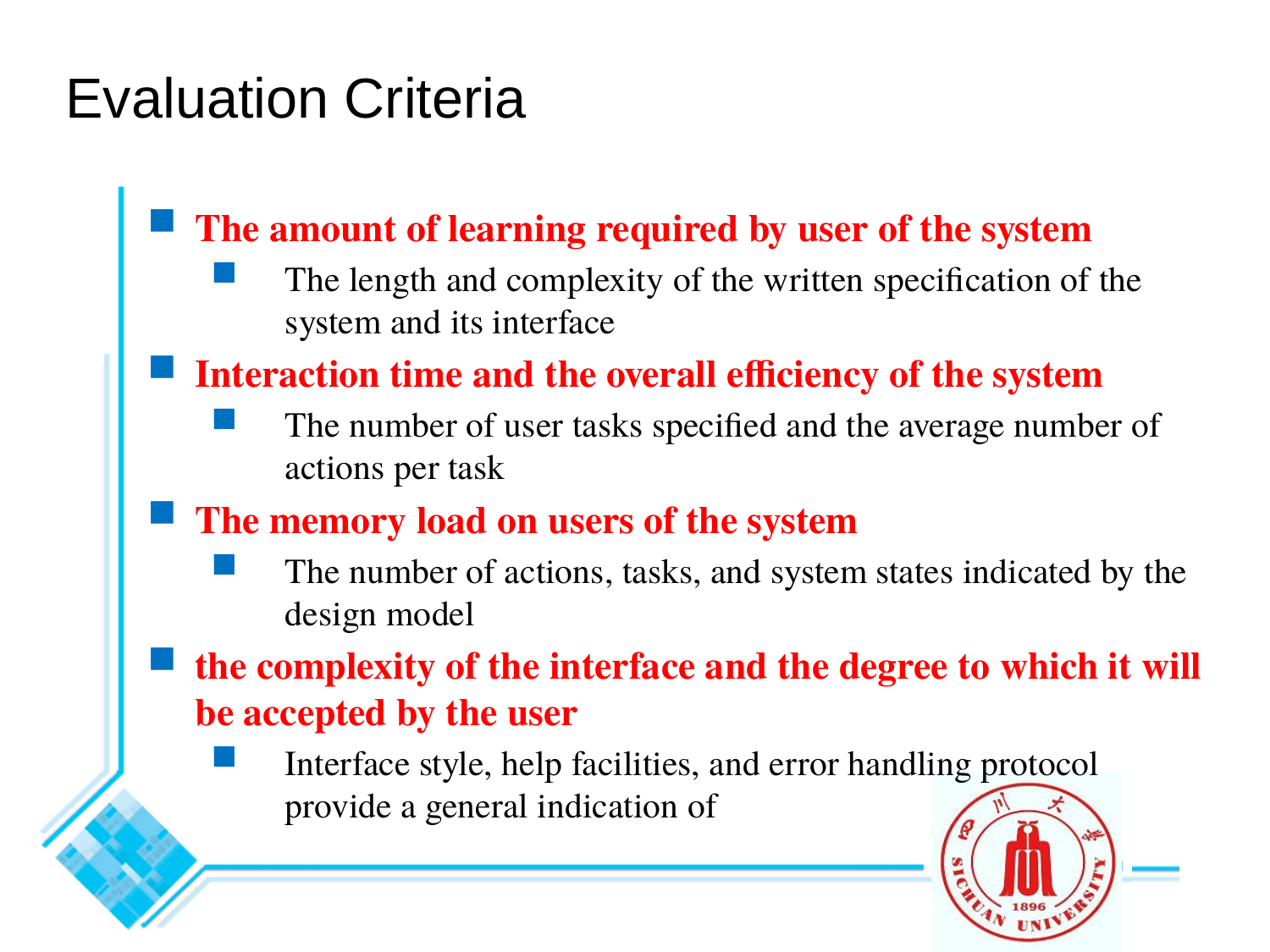

# Evaluation Criteria
The amount of learning required by user of the system
The length and complexity of the written specification of the system and its interface
Interaction time and the overall efficiency of the system
The number of user tasks specified and the average number of actions per task
The memory load on users of the system
The number of actions, tasks, and system states indicated by the design model
the complexity of the interface and the degree to which it will be accepted by the user
Interface style, help facilities, and error handling protocol provide a general indication of
114